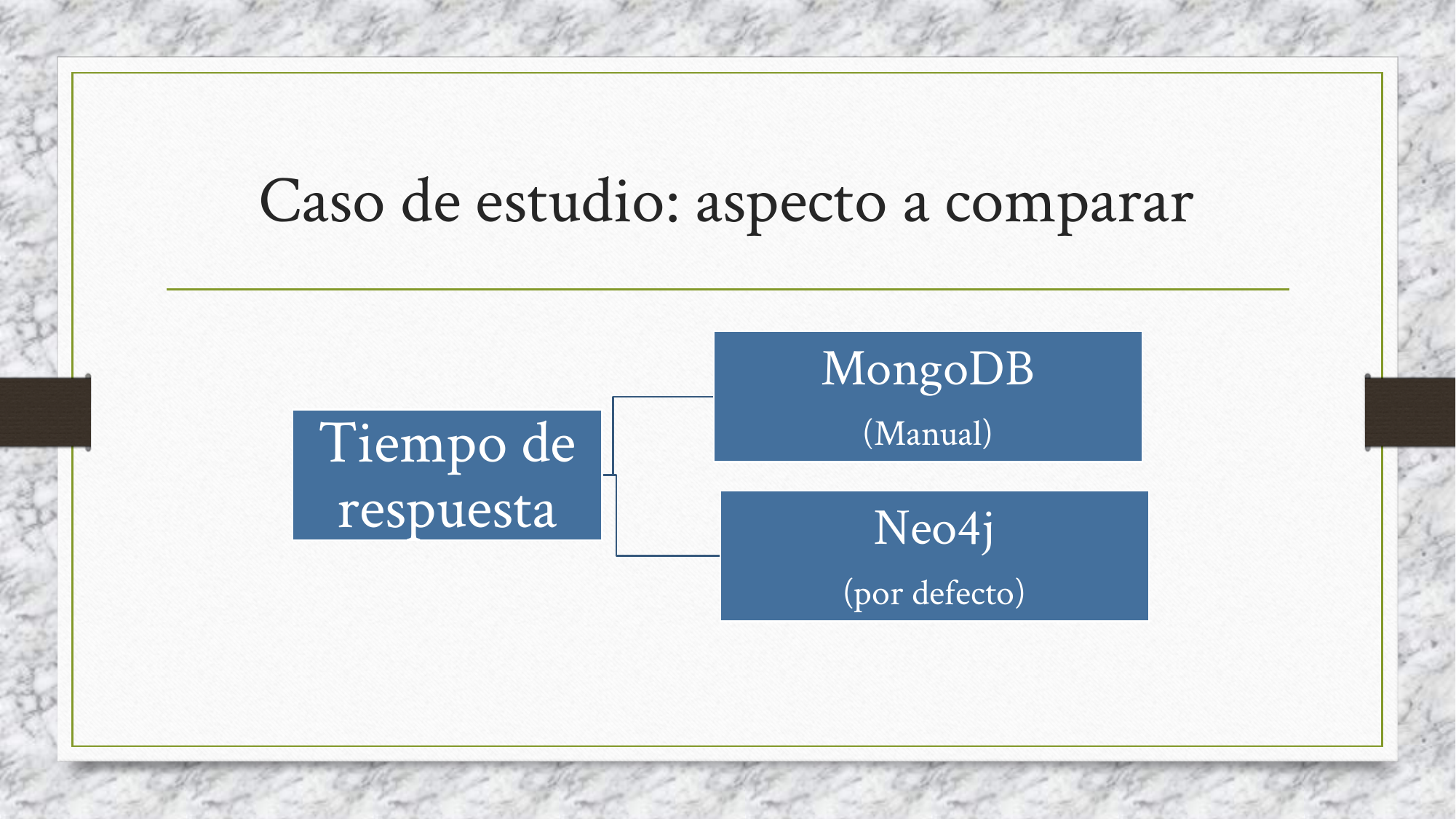

# Caso de estudio: aspecto a comparar

Tiempo de respuesta
MongoDB
(Manual)
Neo4j
(por defecto)